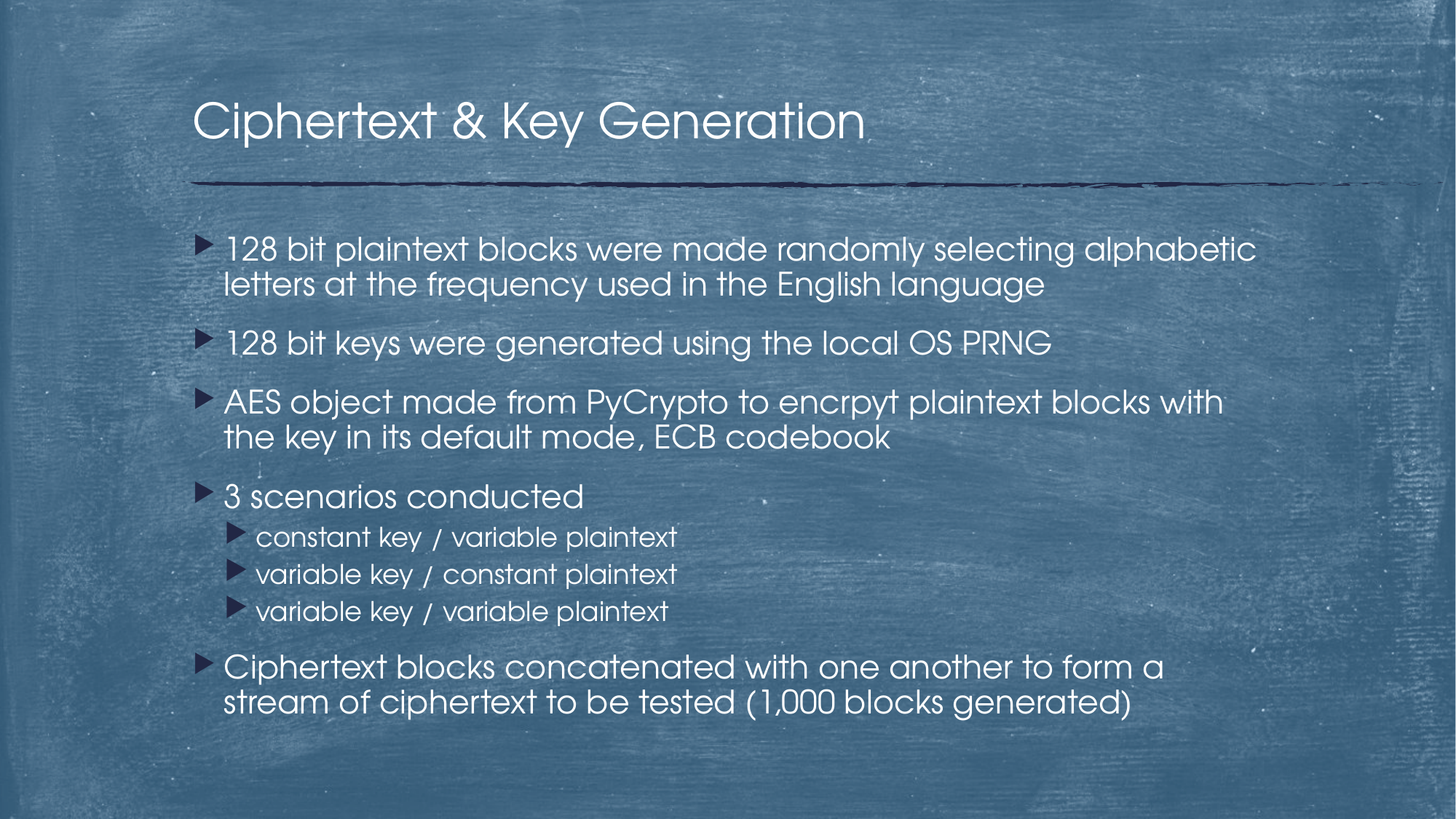

# Ciphertext & Key Generation
128 bit plaintext blocks were made randomly selecting alphabetic letters at the frequency used in the English language
128 bit keys were generated using the local OS PRNG
AES object made from PyCrypto to encrpyt plaintext blocks with the key in its default mode, ECB codebook
3 scenarios conducted
constant key / variable plaintext
variable key / constant plaintext
variable key / variable plaintext
Ciphertext blocks concatenated with one another to form a stream of ciphertext to be tested (1,000 blocks generated)